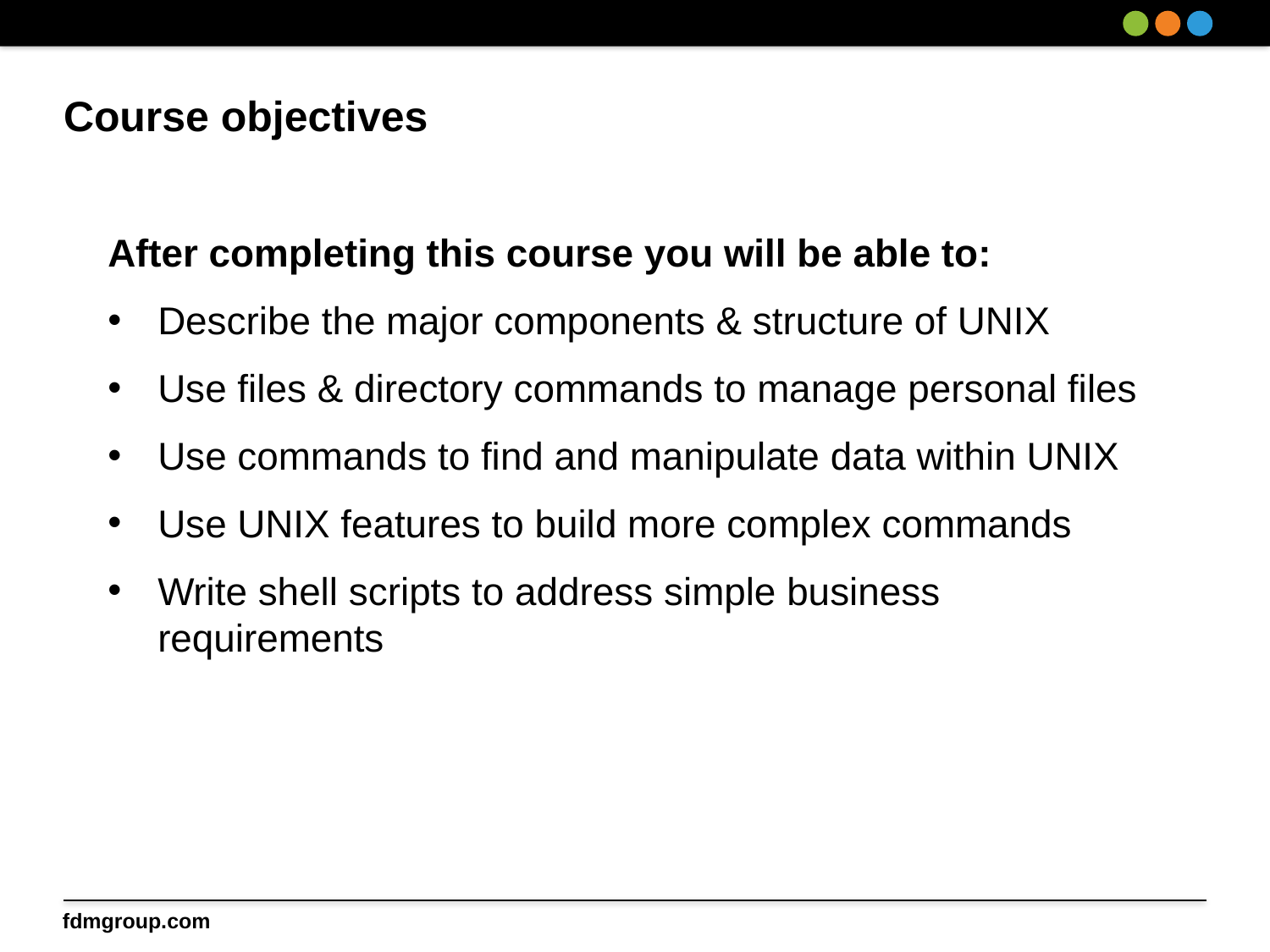

# Course objectives
After completing this course you will be able to:
Describe the major components & structure of UNIX
Use files & directory commands to manage personal files
Use commands to find and manipulate data within UNIX
Use UNIX features to build more complex commands
Write shell scripts to address simple business requirements